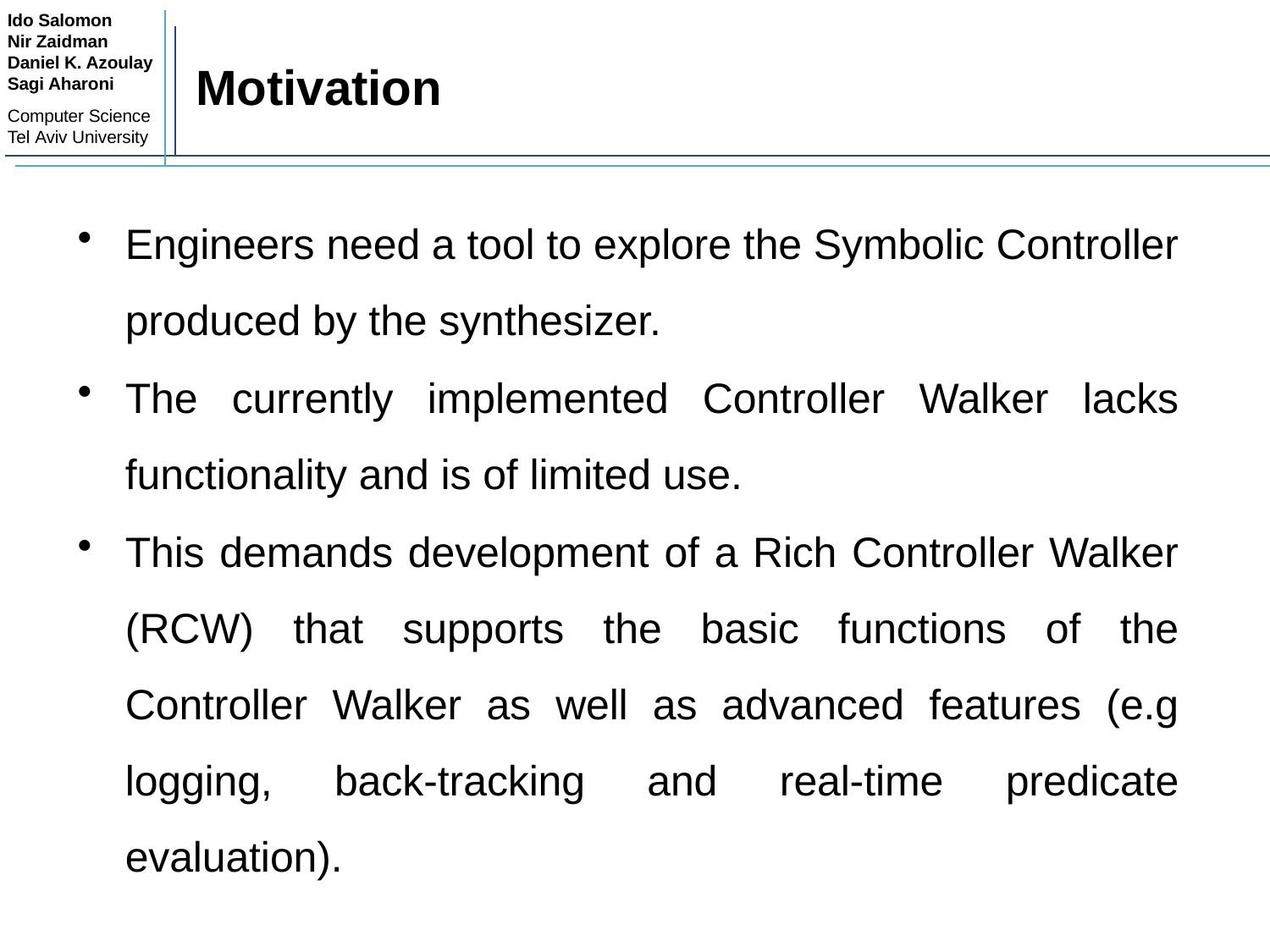

Ido Salomon
Nir Zaidman
Daniel K. Azoulay
Sagi Aharoni
Computer Science  Tel Aviv University
# Motivation
Engineers need a tool to explore the Symbolic Controller produced by the synthesizer.
The currently implemented Controller Walker lacks functionality and is of limited use.
This demands development of a Rich Controller Walker (RCW) that supports the basic functions of the Controller Walker as well as advanced features (e.g logging, back-tracking and real-time predicate evaluation).